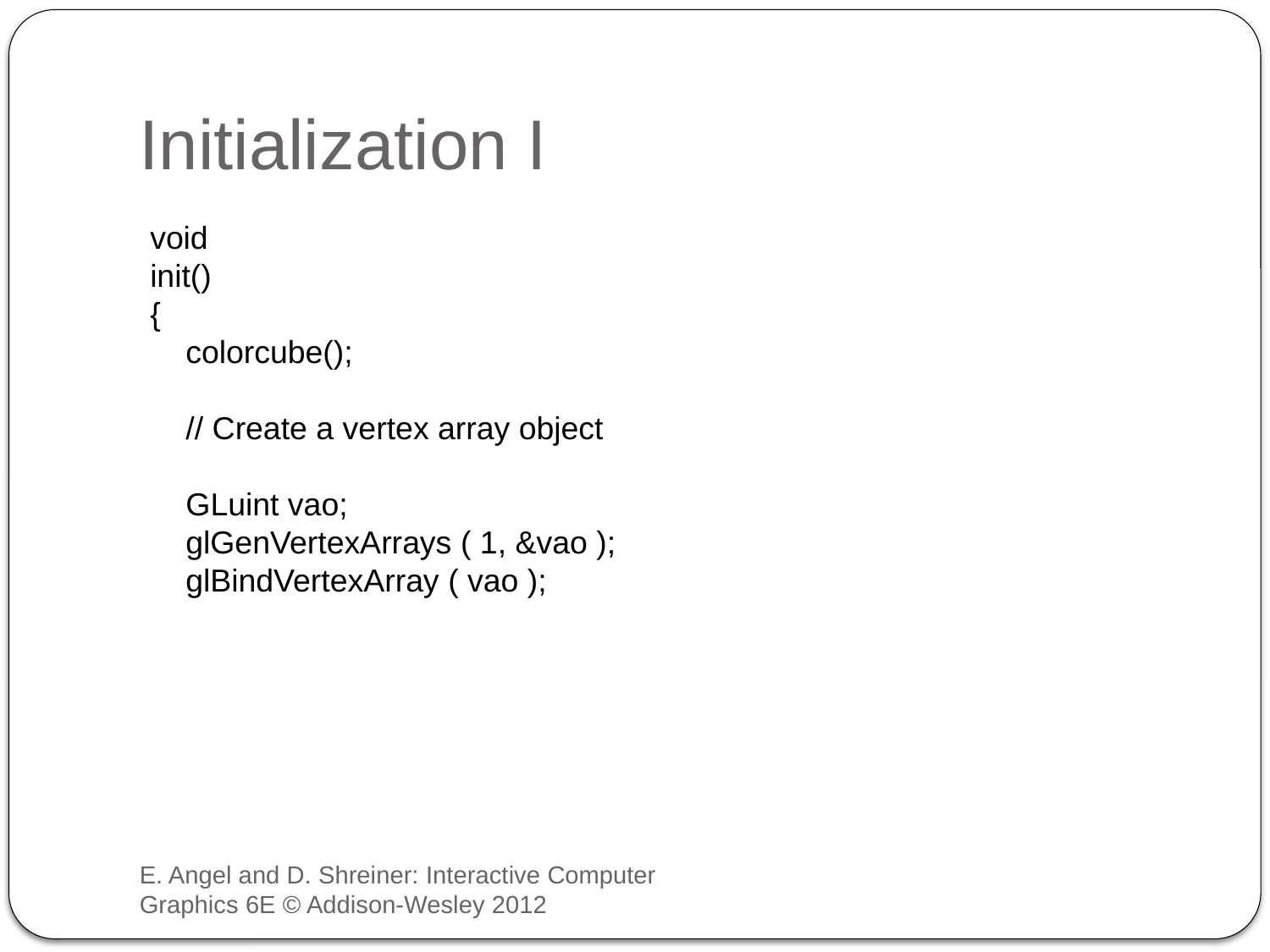

# Initialization I
void
init()
{
    colorcube();

    // Create a vertex array object

    GLuint vao;
    glGenVertexArrays ( 1, &vao );
    glBindVertexArray ( vao );

E. Angel and D. Shreiner: Interactive Computer Graphics 6E © Addison-Wesley 2012